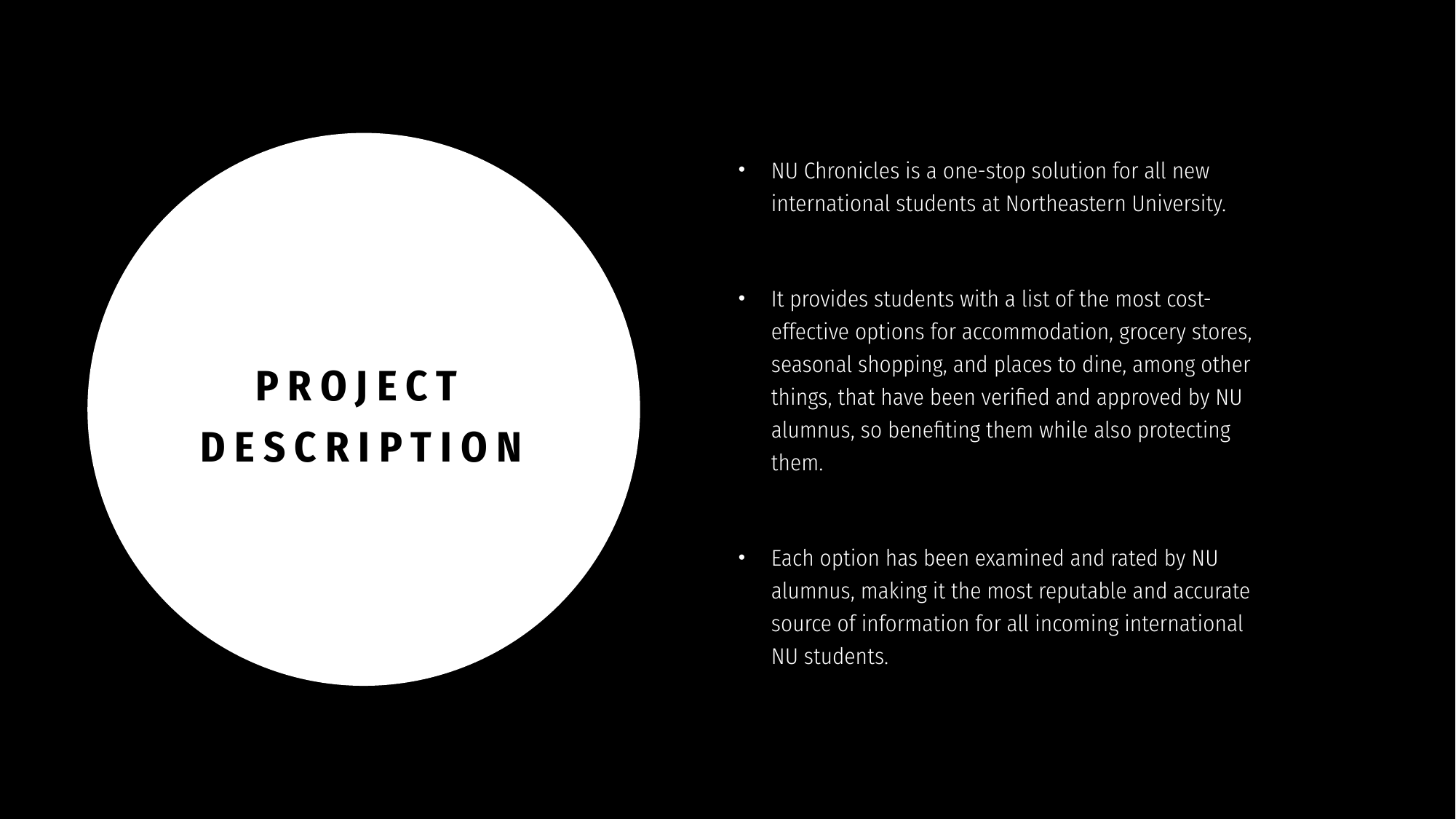

NU Chronicles is a one-stop solution for all new international students at Northeastern University.

It provides students with a list of the most cost-effective options for accommodation, grocery stores, seasonal shopping, and places to dine, among other things, that have been verified and approved by NU alumnus, so benefiting them while also protecting them.

Each option has been examined and rated by NU alumnus, making it the most reputable and accurate source of information for all incoming international NU students.

# Project Description